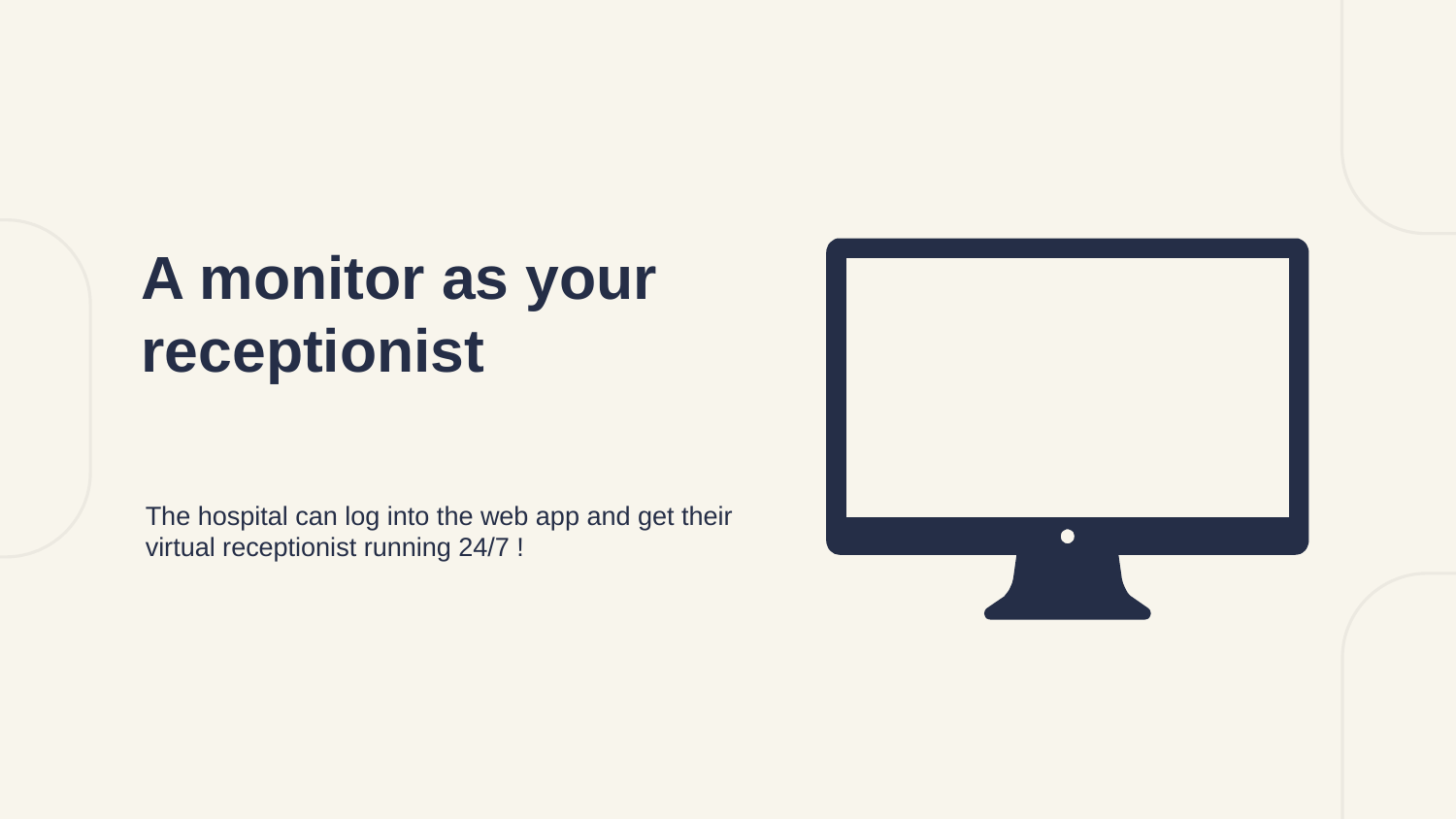

# A monitor as your receptionist

The hospital can log into the web app and get their virtual receptionist running 24/7 !